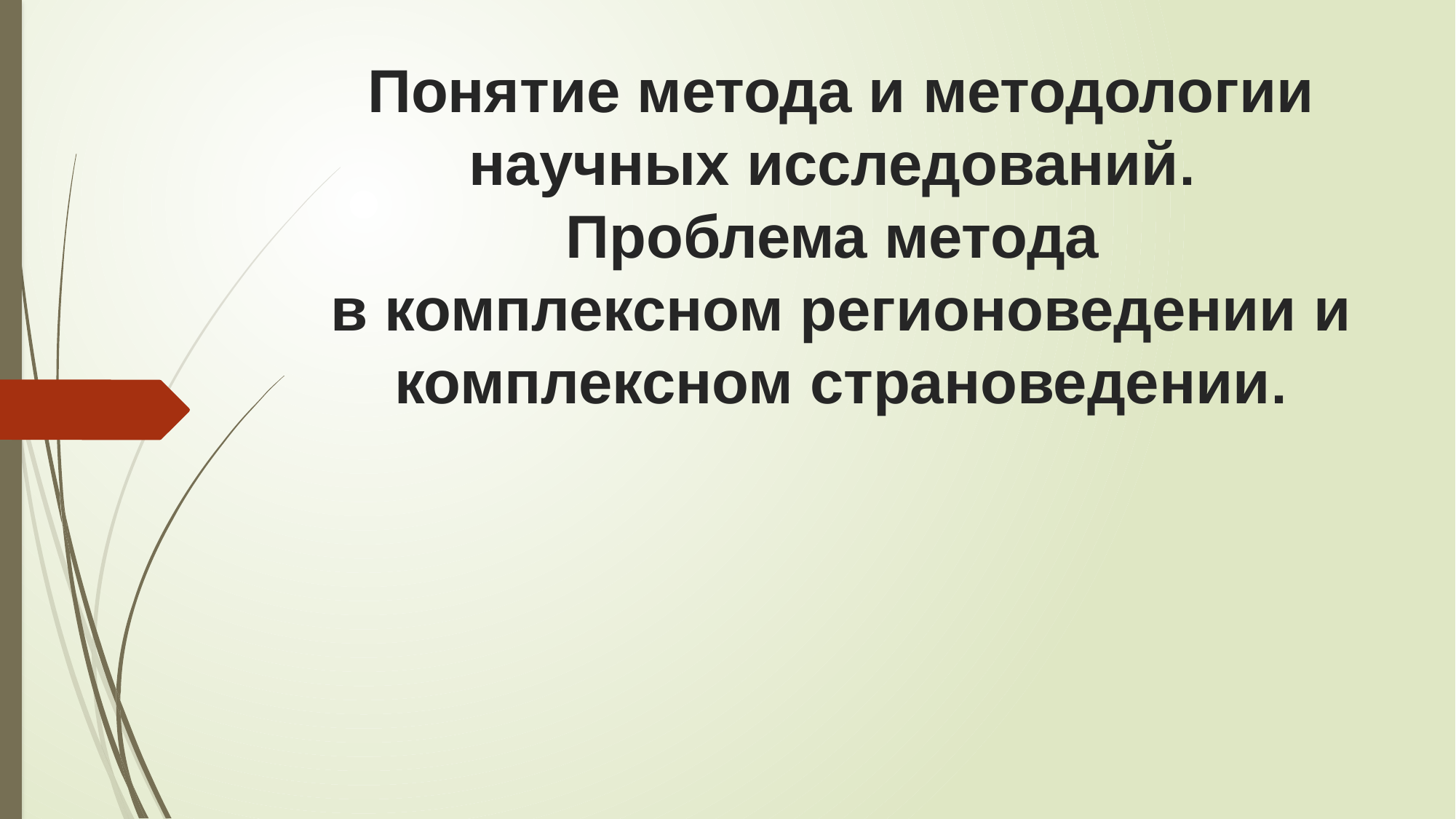

# Понятие метода и методологии научных исследований. Проблема метода в комплексном регионоведении и комплексном страноведении.